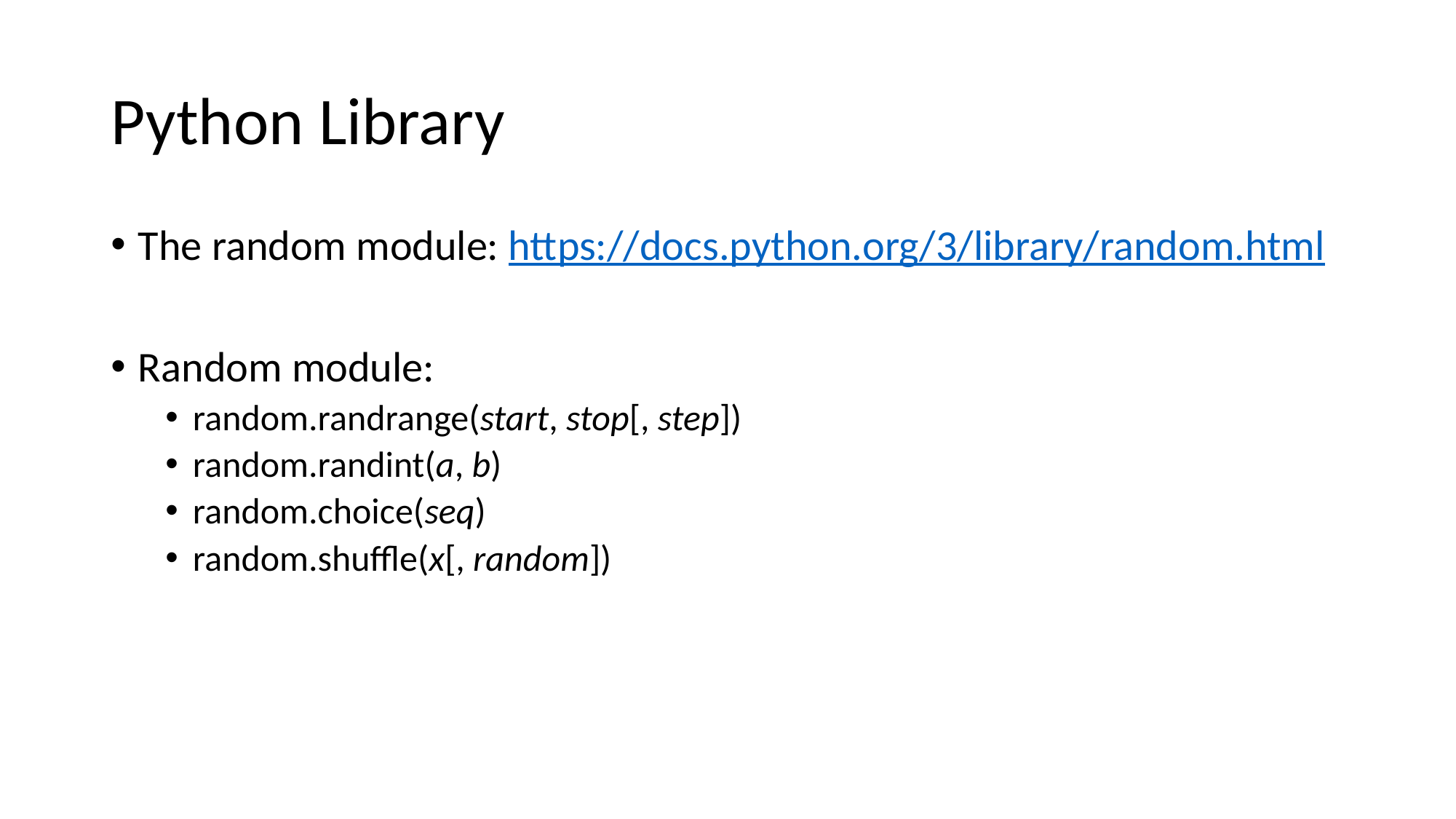

# Python Library
The random module: https://docs.python.org/3/library/random.html

Random module:
random.randrange(start, stop[, step])
random.randint(a, b)
random.choice(seq)
random.shuffle(x[, random])